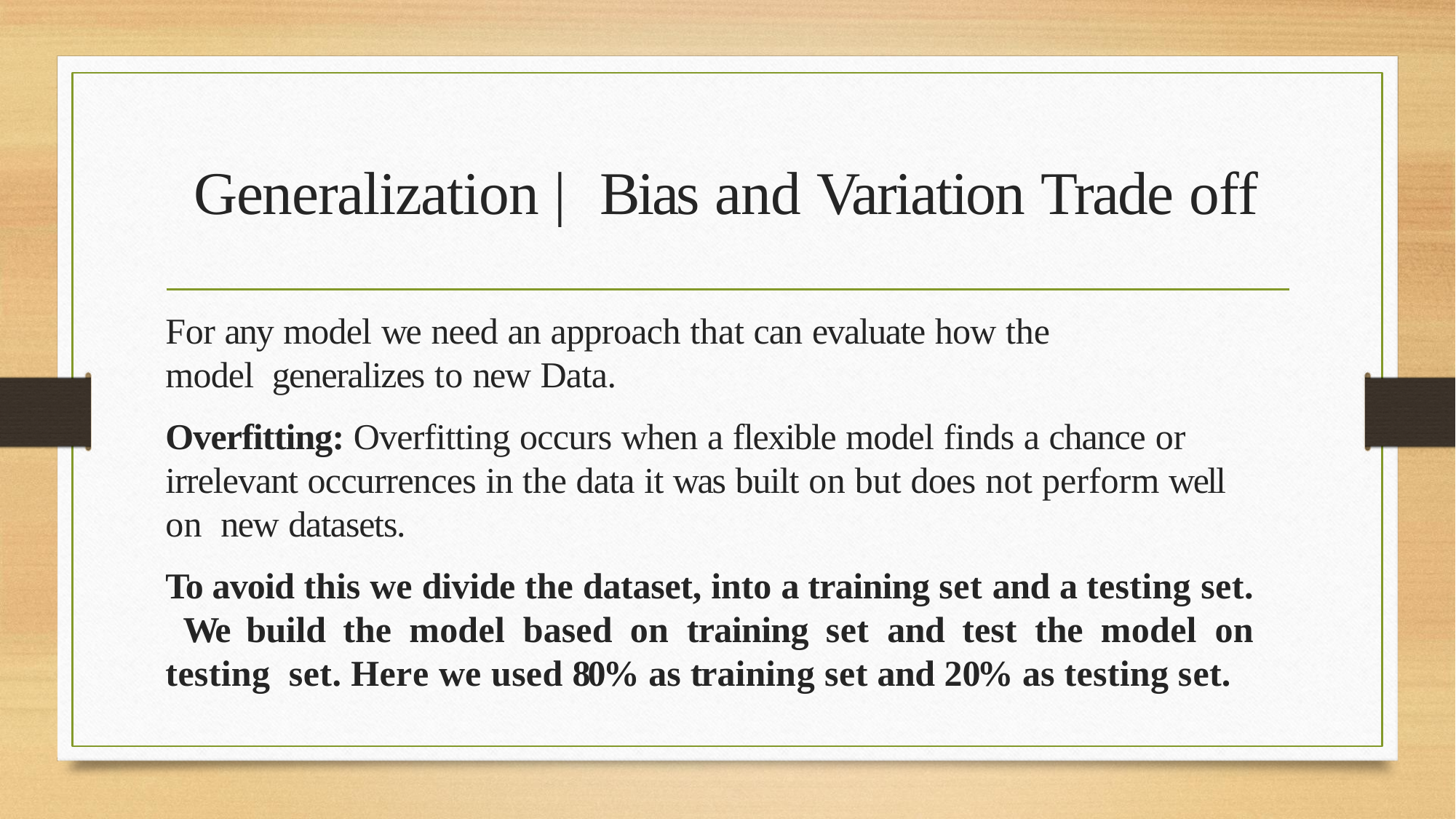

# Generalization | Bias and Variation Trade off
For any model we need an approach that can evaluate how the model  generalizes to new Data.
Overfitting: Overfitting occurs when a flexible model finds a chance or  irrelevant occurrences in the data it was built on but does not perform well on  new datasets.
To avoid this we divide the dataset, into a training set and a testing set.  We build the model based on training set and test the model on testing  set. Here we used 80% as training set and 20% as testing set.